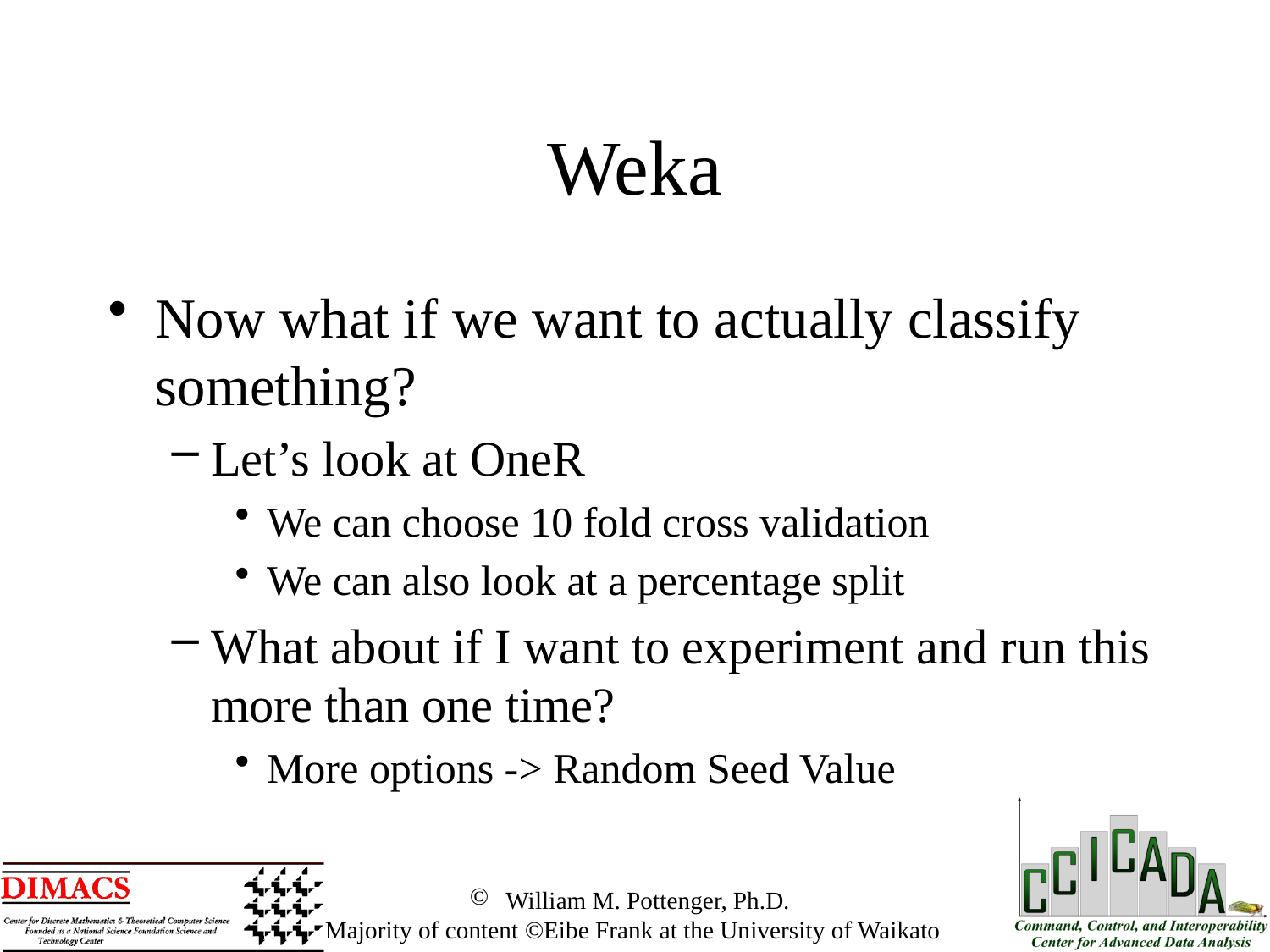

# Weka
Now what if we want to actually classify something?
Let’s look at OneR
We can choose 10 fold cross validation
We can also look at a percentage split
What about if I want to experiment and run this more than one time?
More options -> Random Seed Value
 William M. Pottenger, Ph.D.
 Majority of content ©Eibe Frank at the University of Waikato